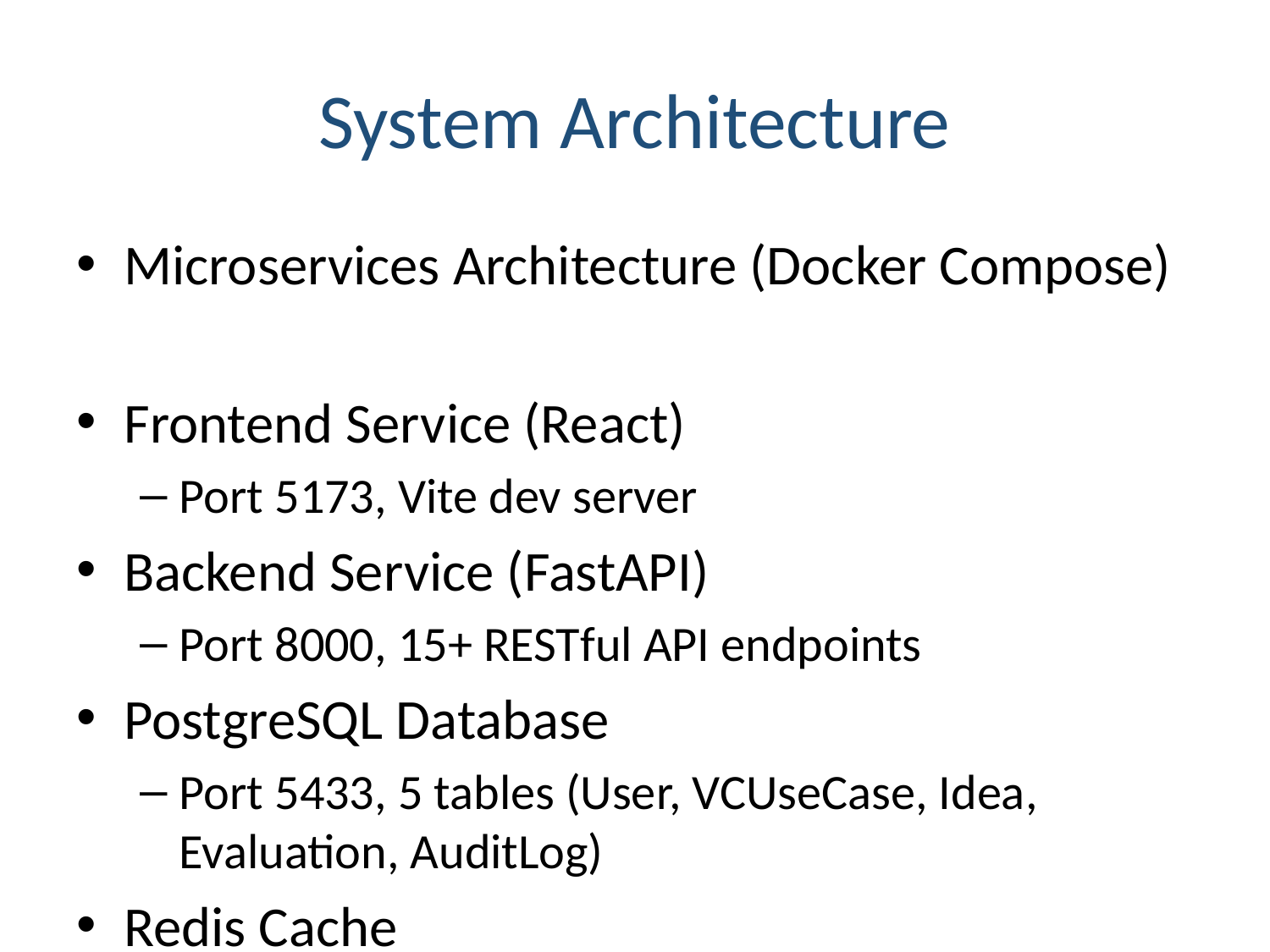

# System Architecture
Microservices Architecture (Docker Compose)

Frontend Service (React)
Port 5173, Vite dev server
Backend Service (FastAPI)
Port 8000, 15+ RESTful API endpoints
PostgreSQL Database
Port 5433, 5 tables (User, VCUseCase, Idea, Evaluation, AuditLog)
Redis Cache
Port 6380, NLP feature caching for performance